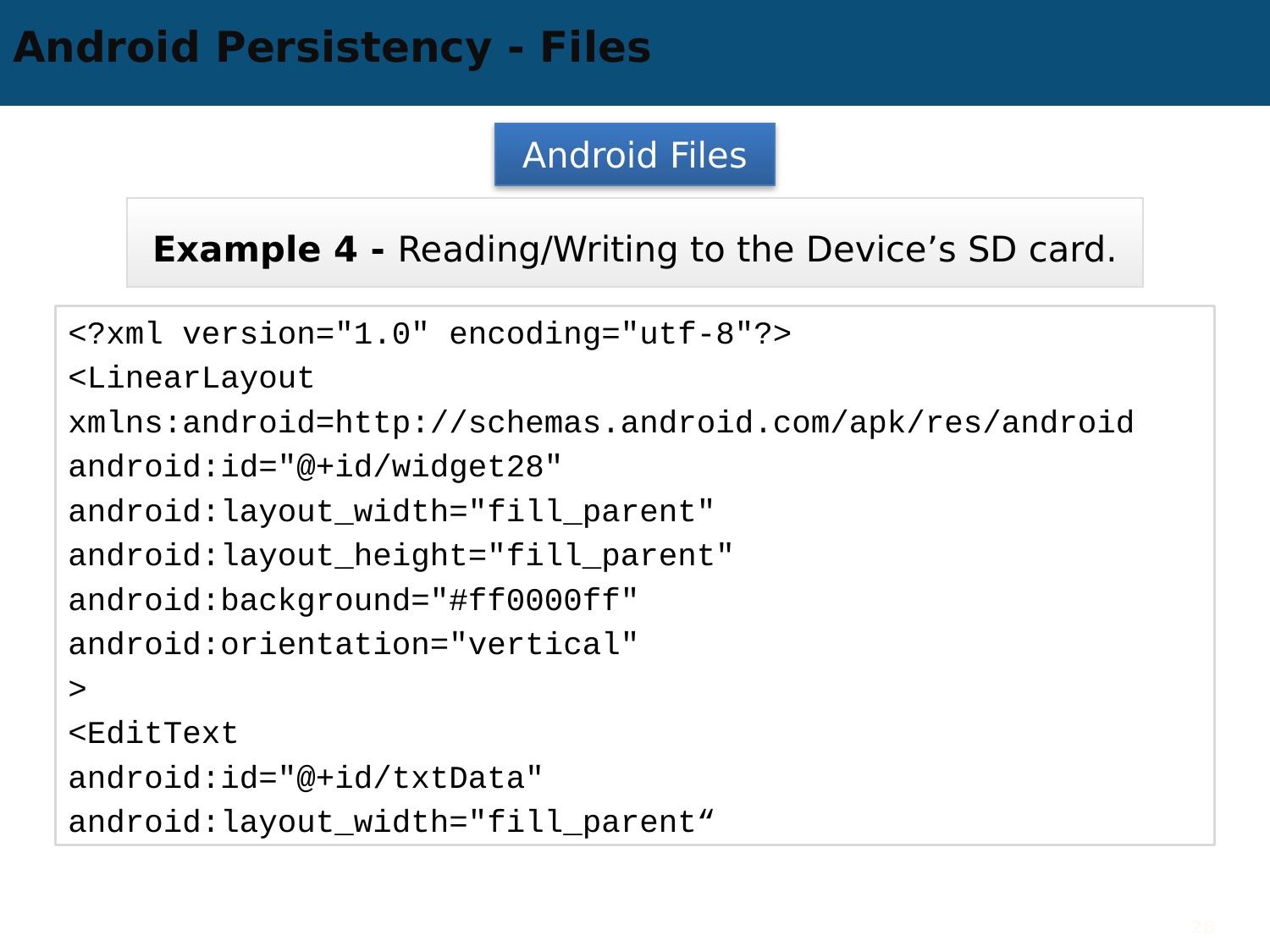

# Android Persistency - Files
Android Files
Example 4 - Reading/Writing to the Device’s SD card.
<?xml version="1.0" encoding="utf-8"?>
<LinearLayout
xmlns:android=http://schemas.android.com/apk/res/android
android:id="@+id/widget28"
android:layout_width="fill_parent"
android:layout_height="fill_parent"
android:background="#ff0000ff"
android:orientation="vertical"
>
<EditText
android:id="@+id/txtData"
android:layout_width="fill_parent“